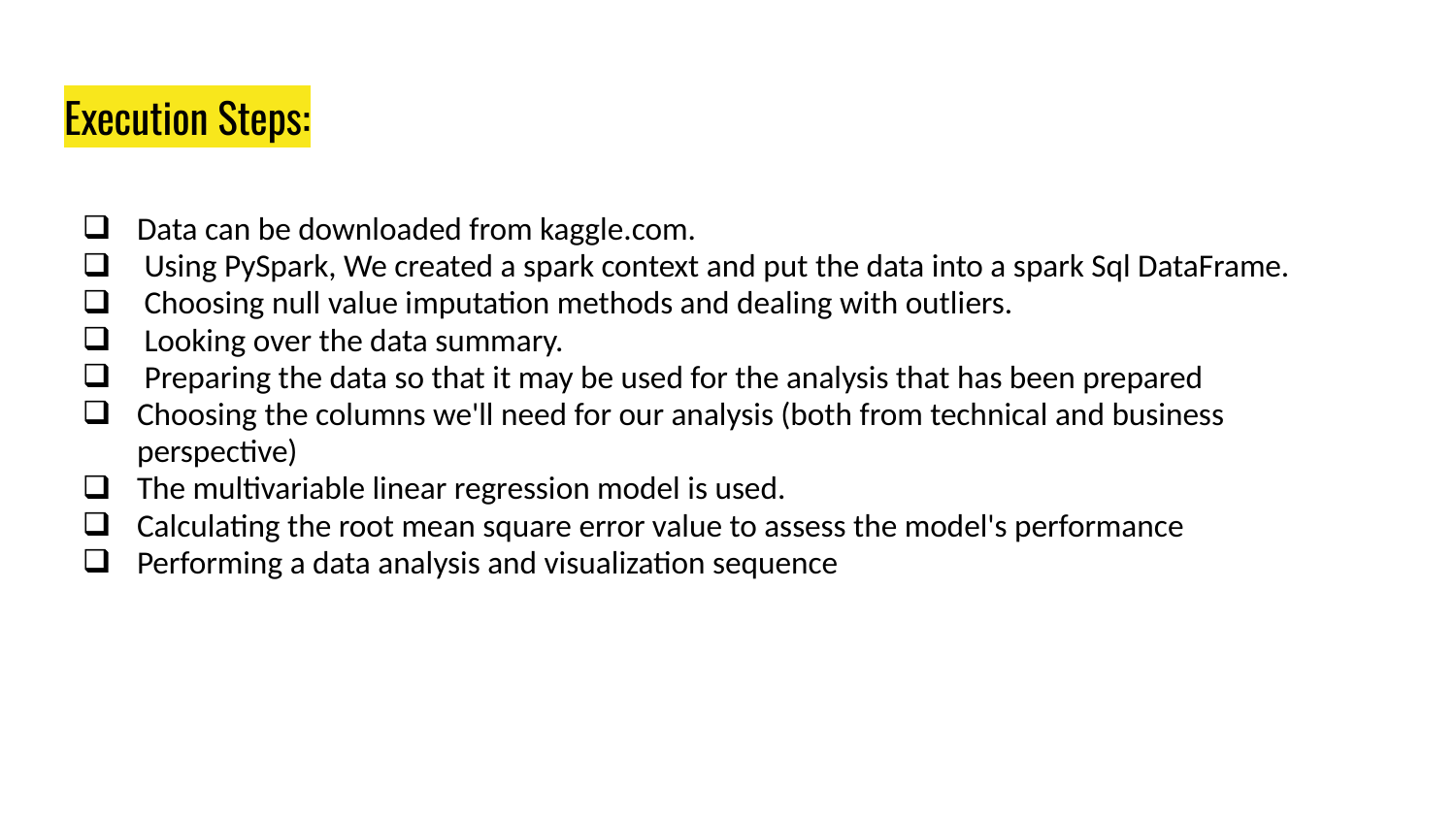

# Execution Steps:
Data can be downloaded from kaggle.com.
 Using PySpark, We created a spark context and put the data into a spark Sql DataFrame.
 Choosing null value imputation methods and dealing with outliers.
 Looking over the data summary.
 Preparing the data so that it may be used for the analysis that has been prepared
Choosing the columns we'll need for our analysis (both from technical and business perspective)
The multivariable linear regression model is used.
Calculating the root mean square error value to assess the model's performance
Performing a data analysis and visualization sequence